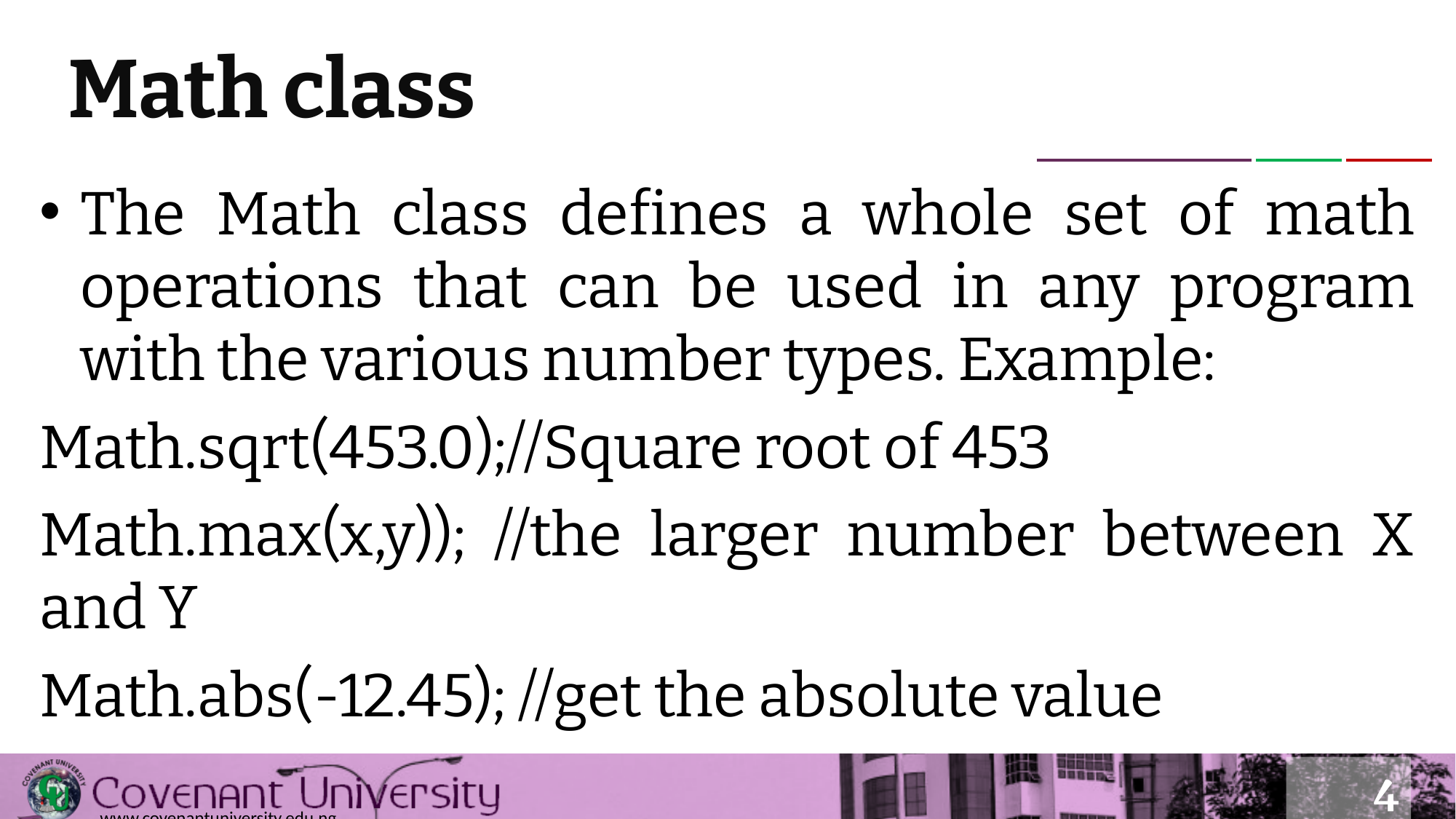

# Math class
The Math class defines a whole set of math operations that can be used in any program with the various number types. Example:
Math.sqrt(453.0);//Square root of 453
Math.max(x,y)); //the larger number between X and Y
Math.abs(-12.45); //get the absolute value